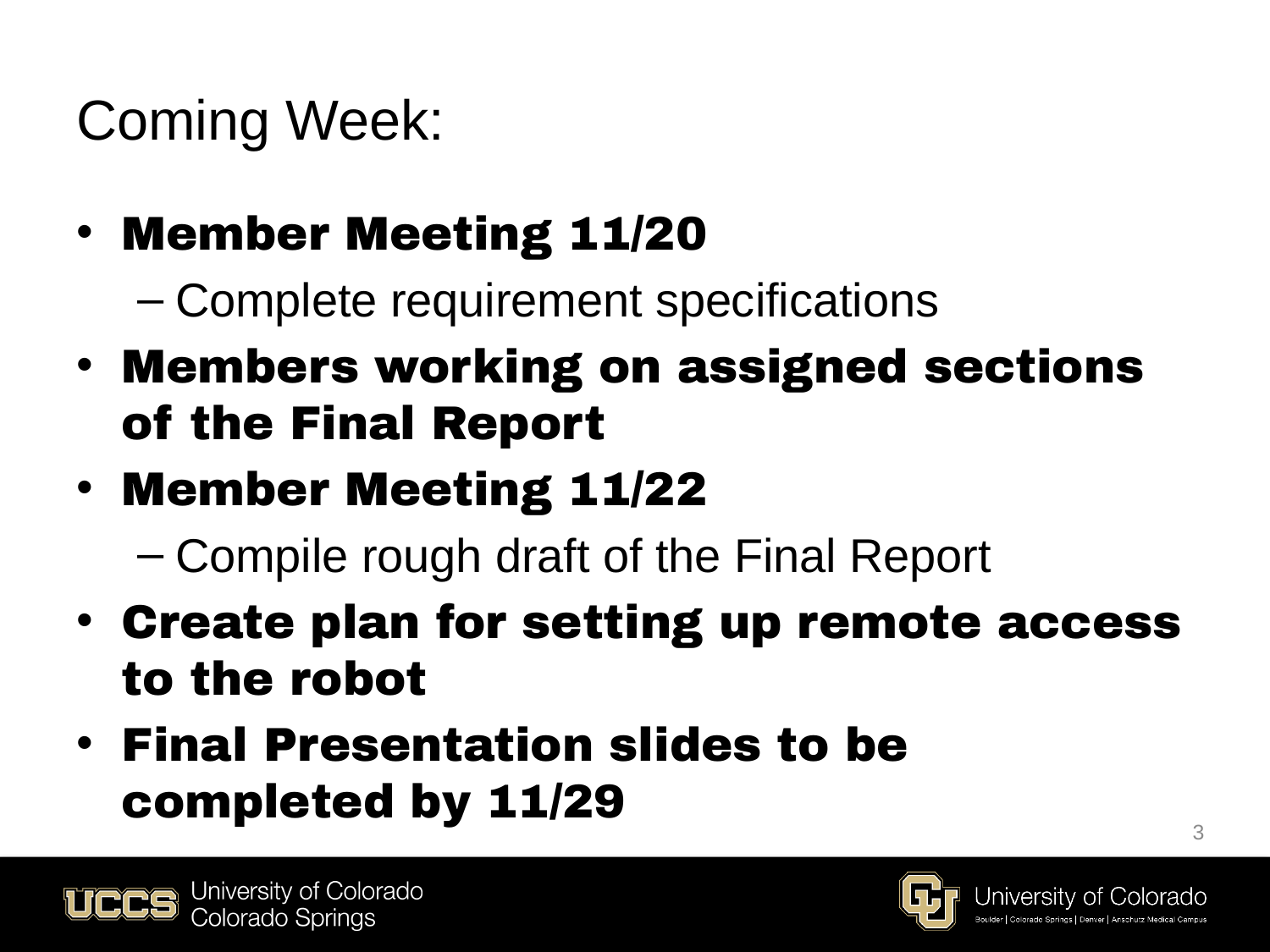

# Coming Week:
Member Meeting 11/20
Complete requirement specifications
Members working on assigned sections of the Final Report
Member Meeting 11/22
Compile rough draft of the Final Report
Create plan for setting up remote access to the robot
Final Presentation slides to be completed by 11/29

3